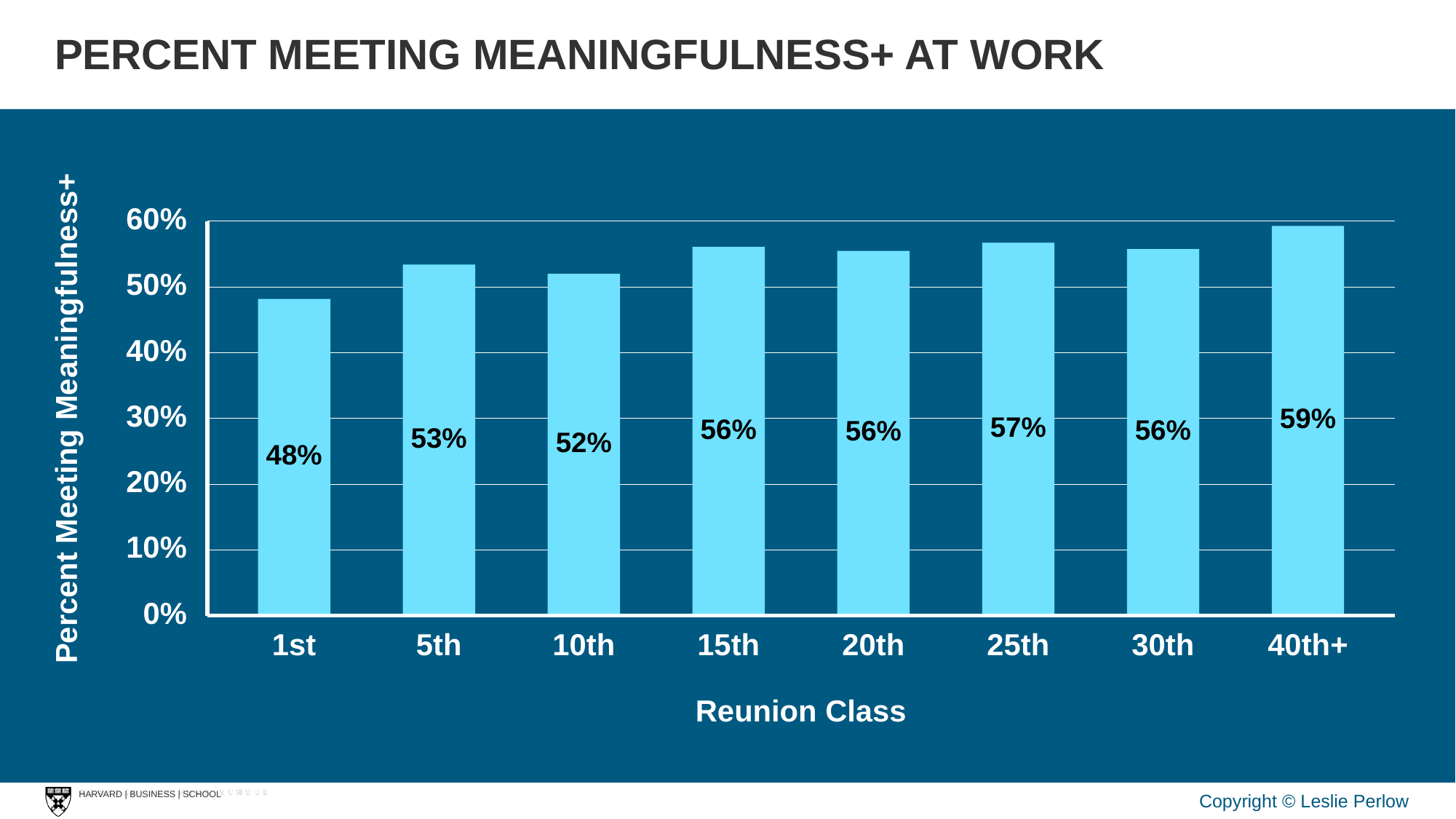

# PERCENT MEETING MEANINGFULNESS+ AT WORK

60%

50%

40%

Percent Meeting Meaningfulness+
30%
59%
57%

56%
56%
56%
53%
52%
48%
20%

10%

0%

10th
15th
20th
25th
30th
40th+
1st
5th
Reunion Class